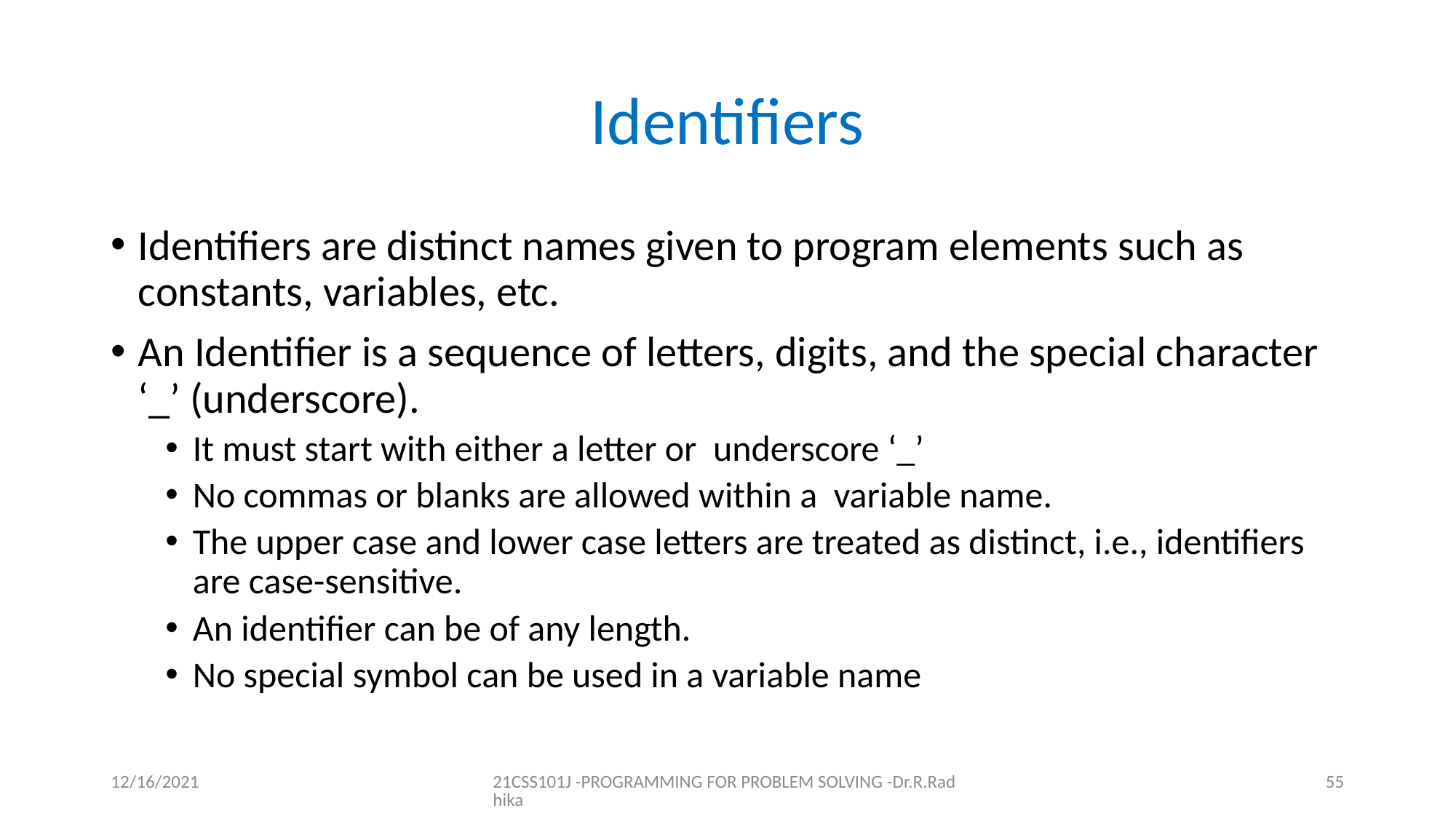

# Identifiers
Identifiers are distinct names given to program elements such as constants, variables, etc.
An Identifier is a sequence of letters, digits, and the special character ‘_’ (underscore).
It must start with either a letter or  underscore ‘_’
No commas or blanks are allowed within a  variable name.
The upper case and lower case letters are treated as distinct, i.e., identifiers are case-sensitive.
An identifier can be of any length.
No special symbol can be used in a variable name
12/16/2021
21CSS101J -PROGRAMMING FOR PROBLEM SOLVING -Dr.R.Radhika
55